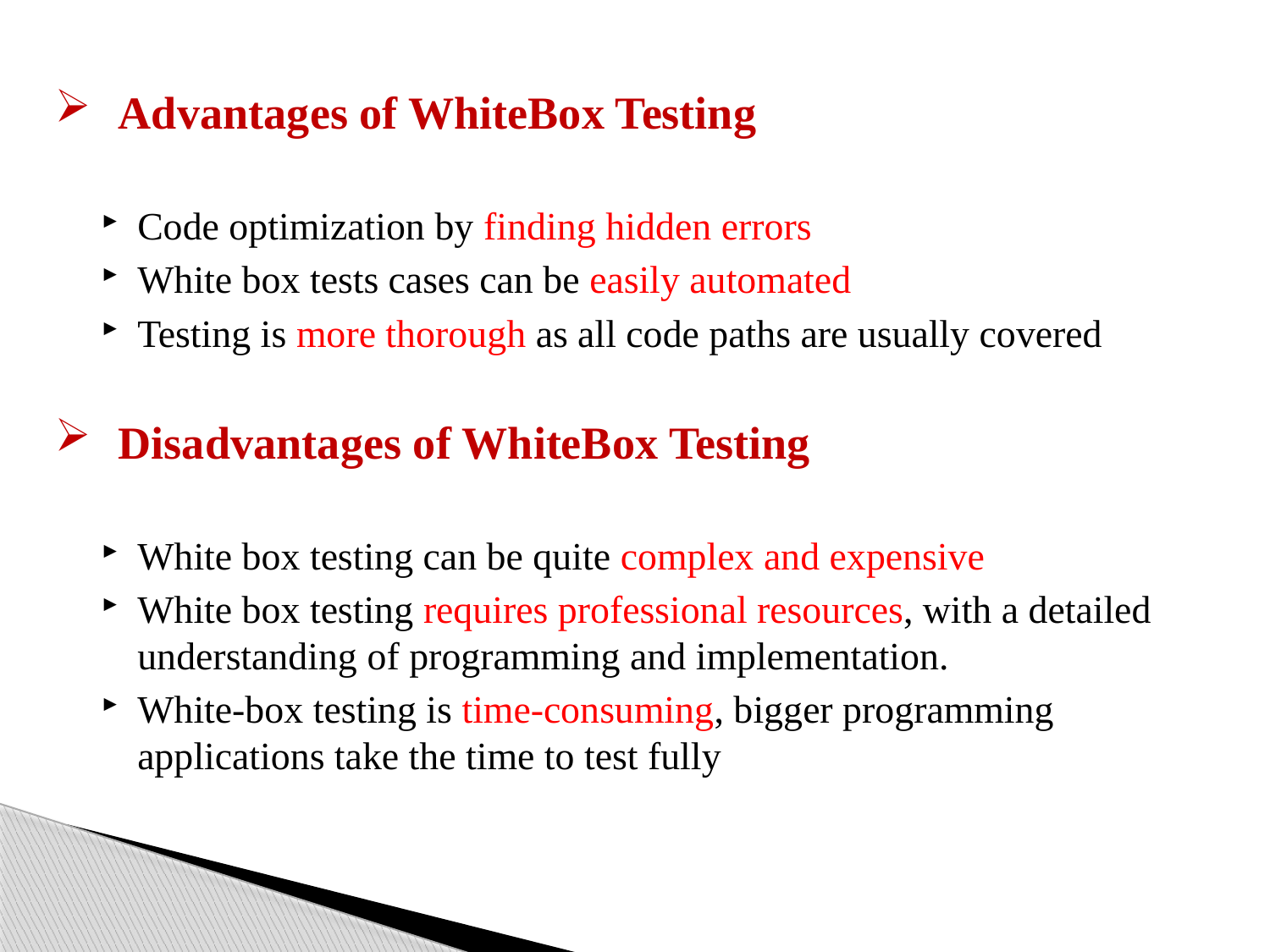

# Advantages of WhiteBox Testing
Code optimization by finding hidden errors
White box tests cases can be easily automated
Testing is more thorough as all code paths are usually covered
Disadvantages of WhiteBox Testing
White box testing can be quite complex and expensive
White box testing requires professional resources, with a detailed understanding of programming and implementation.
White-box testing is time-consuming, bigger programming applications take the time to test fully